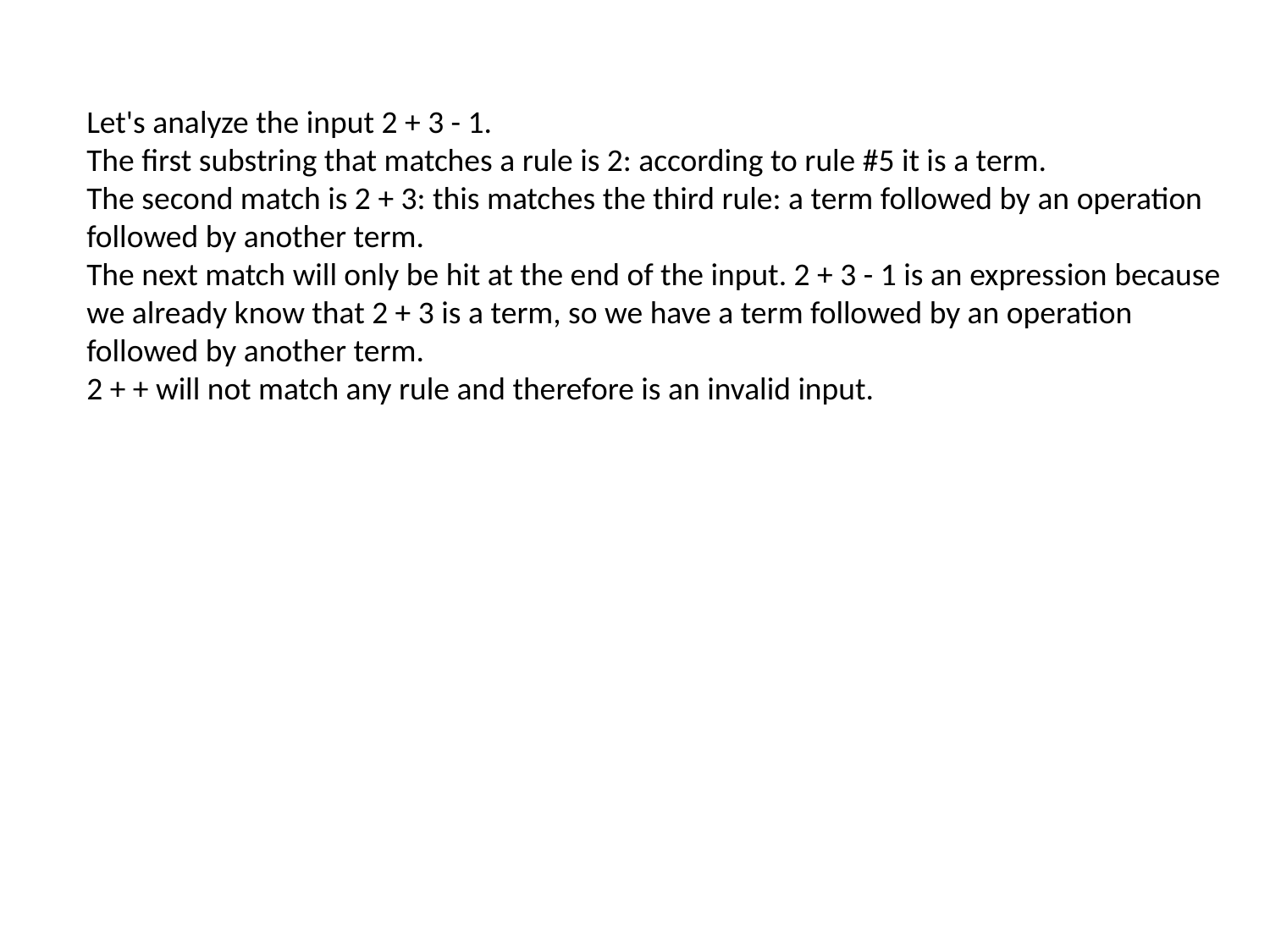

Let's analyze the input 2 + 3 - 1.
The first substring that matches a rule is 2: according to rule #5 it is a term.
The second match is 2 + 3: this matches the third rule: a term followed by an operation followed by another term.
The next match will only be hit at the end of the input. 2 + 3 - 1 is an expression because we already know that 2 + 3 is a term, so we have a term followed by an operation followed by another term.
2 + + will not match any rule and therefore is an invalid input.